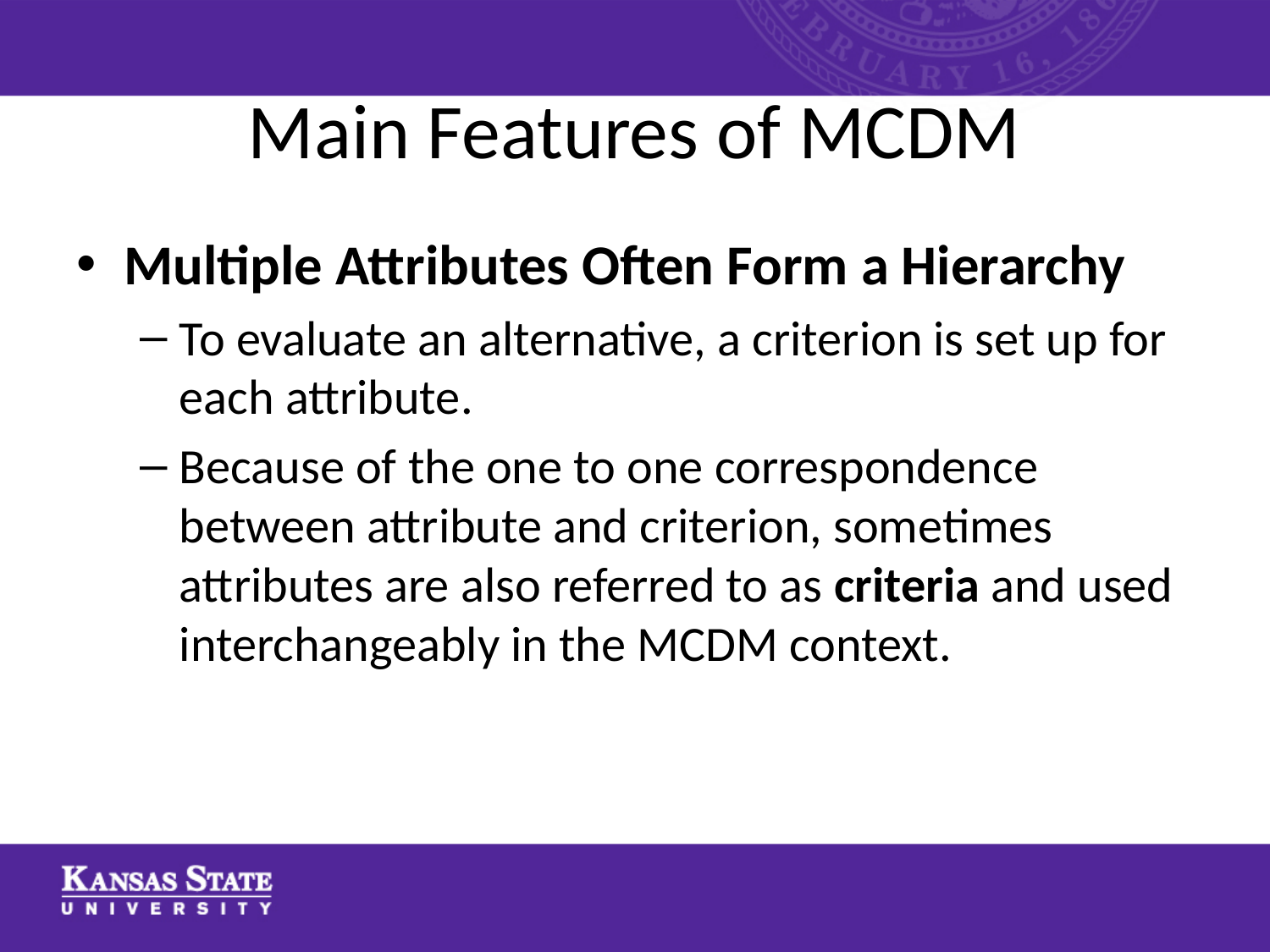

# Main Features of MCDM
Multiple Attributes Often Form a Hierarchy
To evaluate an alternative, a criterion is set up for each attribute.
Because of the one to one correspondence between attribute and criterion, sometimes attributes are also referred to as criteria and used interchangeably in the MCDM context.